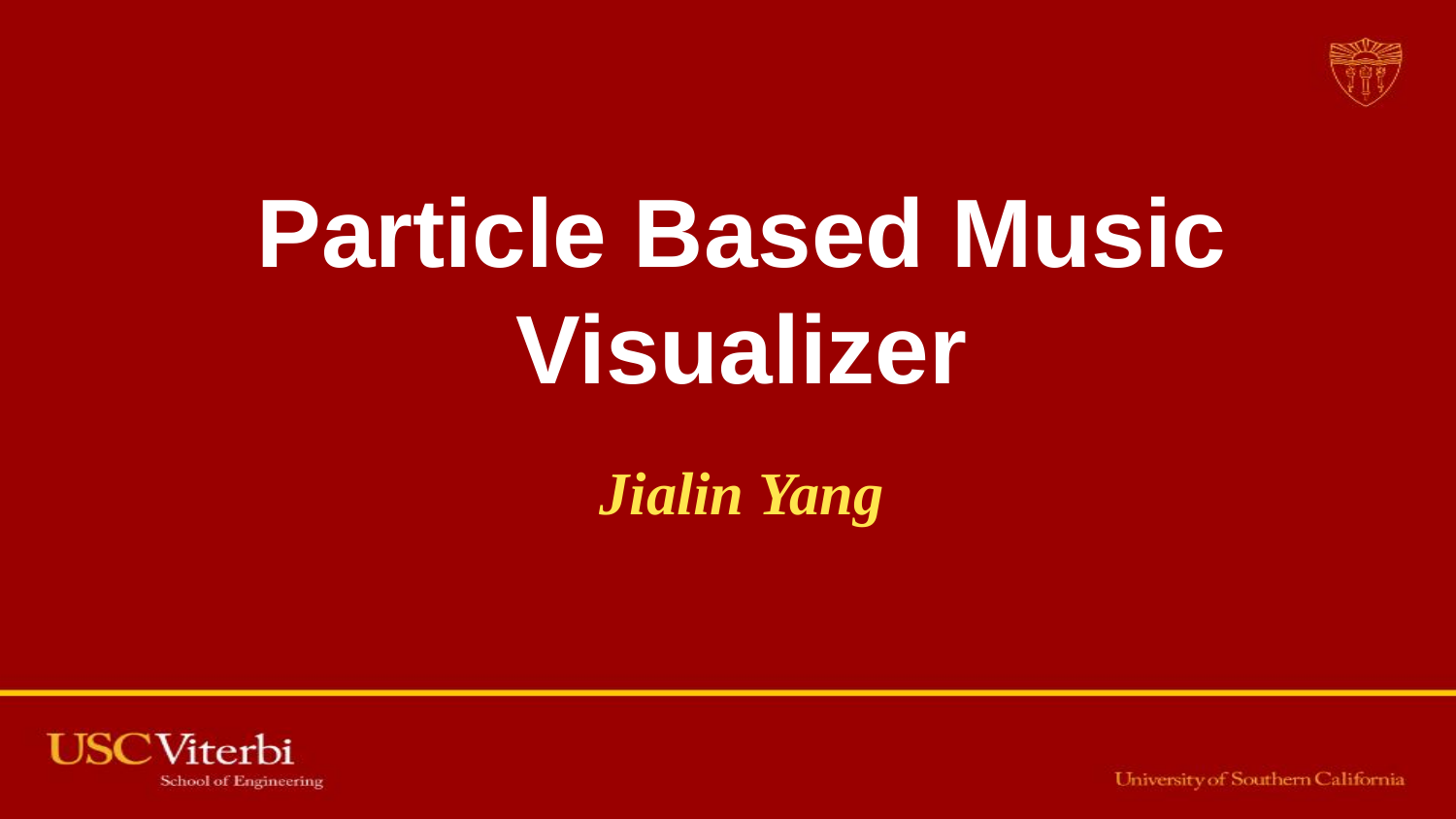

# Particle Based Music Visualizer
Jialin Yang